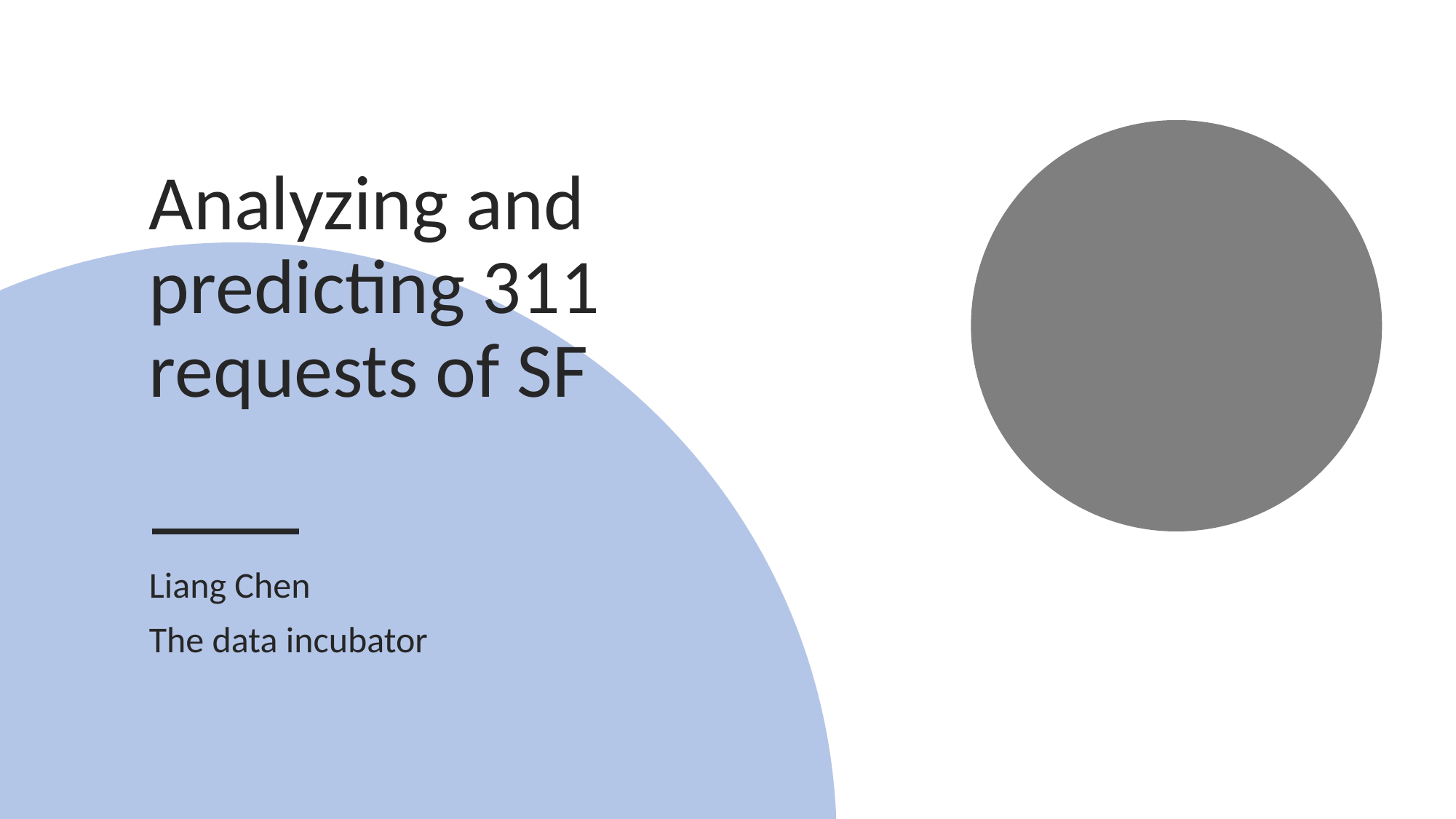

# Analyzing and predicting 311 requests of SF

Liang Chen
The data incubator